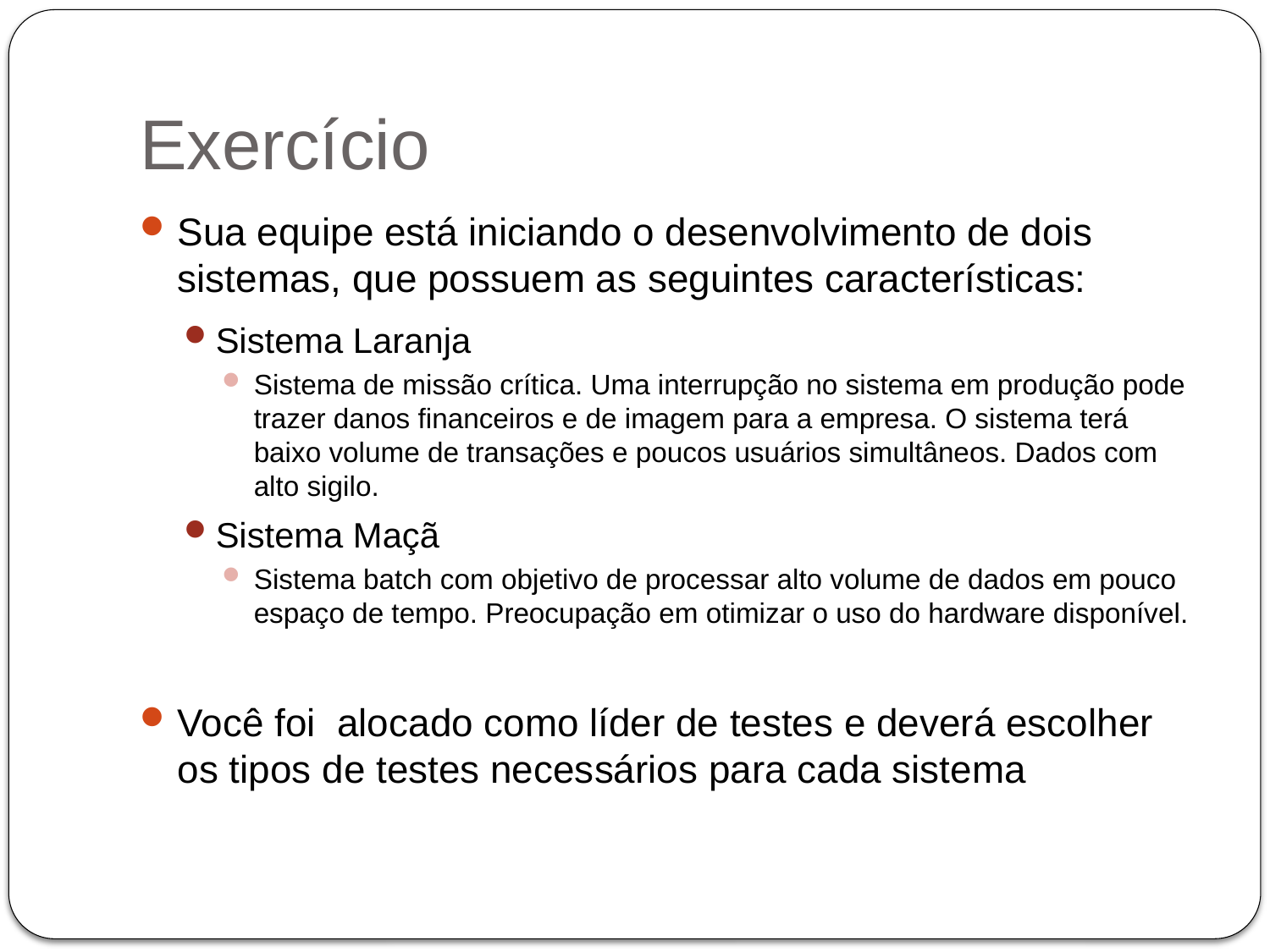

# Exercício
Sua equipe está iniciando o desenvolvimento de dois sistemas, que possuem as seguintes características:
Sistema Laranja
Sistema de missão crítica. Uma interrupção no sistema em produção pode trazer danos financeiros e de imagem para a empresa. O sistema terá baixo volume de transações e poucos usuários simultâneos. Dados com alto sigilo.
Sistema Maçã
Sistema batch com objetivo de processar alto volume de dados em pouco espaço de tempo. Preocupação em otimizar o uso do hardware disponível.

Você foi  alocado como líder de testes e deverá escolher os tipos de testes necessários para cada sistema